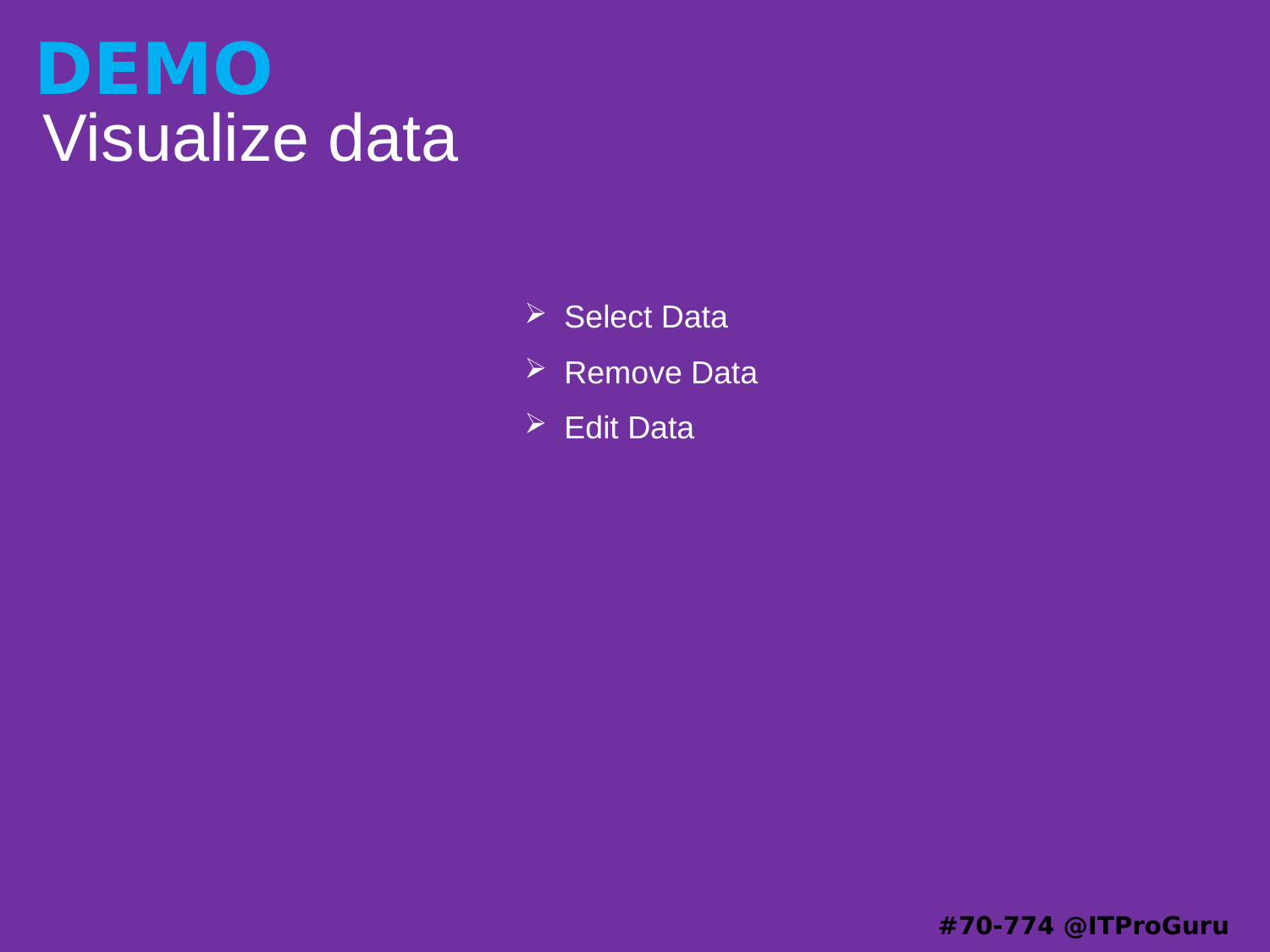

# Visualize data
Select Data
Remove Data
Edit Data